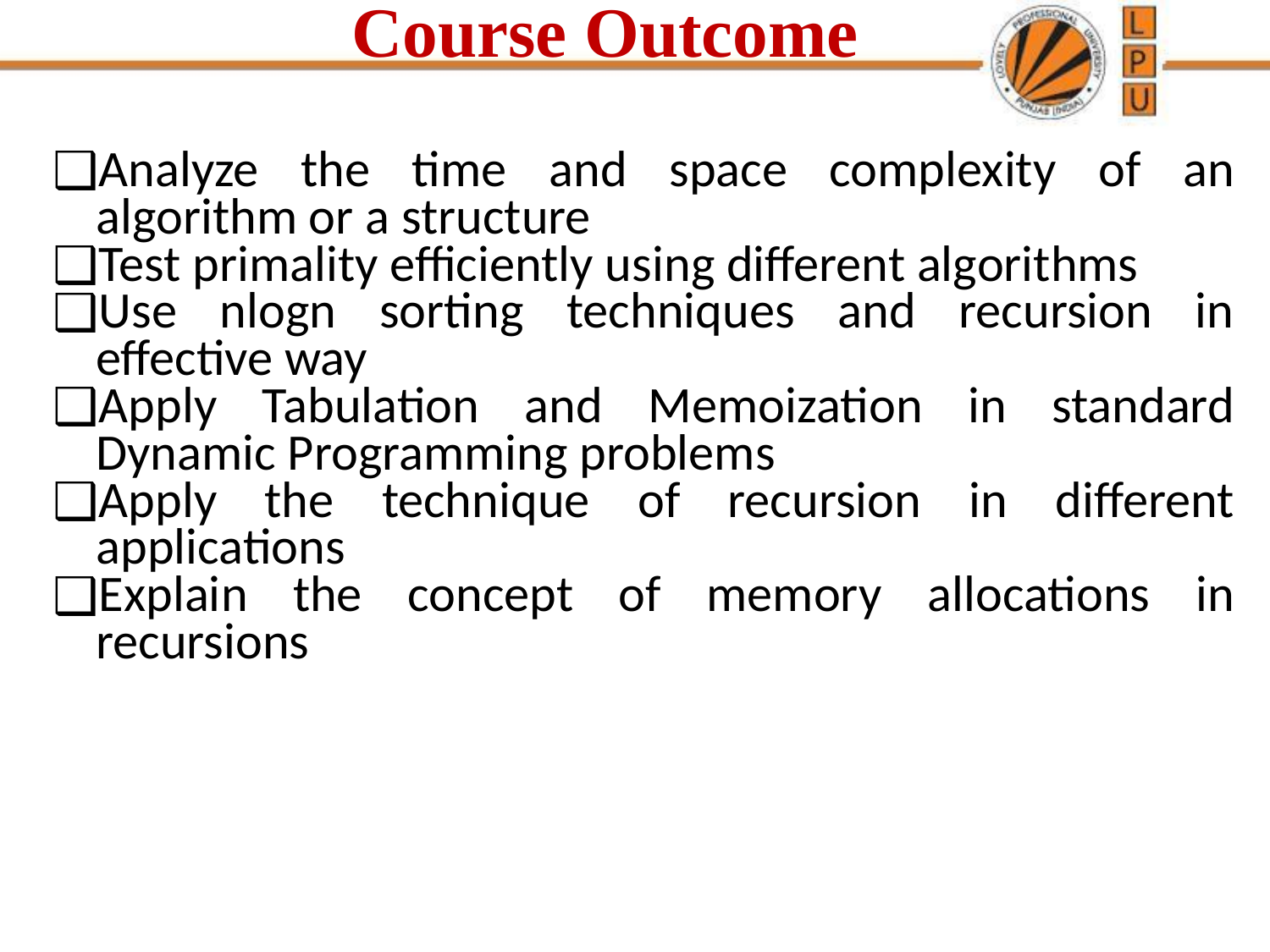

# Course Outcome
Analyze the time and space complexity of an algorithm or a structure
Test primality efficiently using different algorithms
Use nlogn sorting techniques and recursion in effective way
Apply Tabulation and Memoization in standard Dynamic Programming problems
Apply the technique of recursion in different applications
Explain the concept of memory allocations in recursions